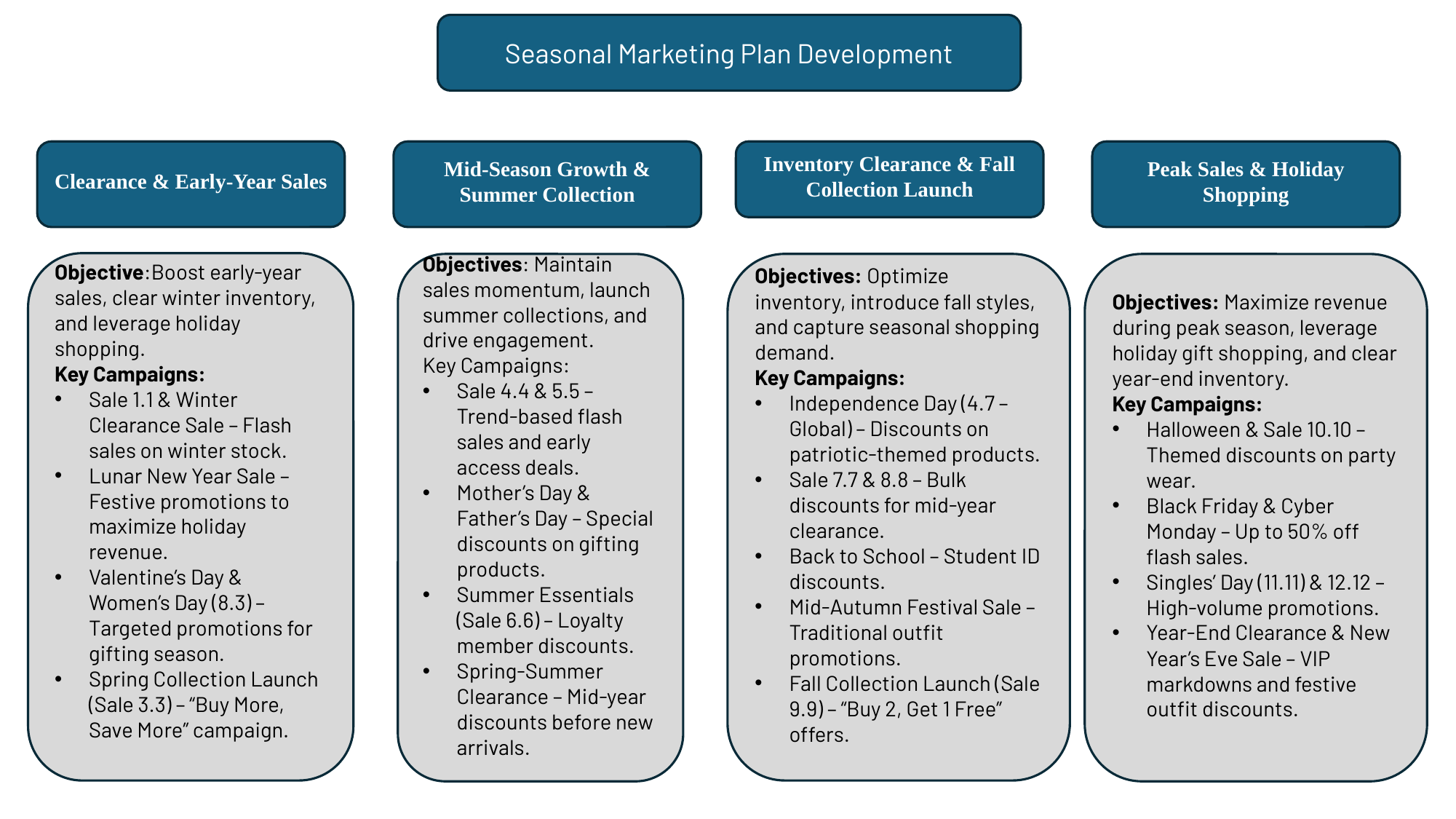

Seasonal Marketing Plan Development

Clearance & Early-Year Sales

Mid-Season Growth & Summer Collection

Inventory Clearance & Fall Collection Launch

Peak Sales & Holiday Shopping

Objective:Boost early-year sales, clear winter inventory, and leverage holiday shopping.
Key Campaigns:
Sale 1.1 & Winter Clearance Sale – Flash sales on winter stock.
Lunar New Year Sale – Festive promotions to maximize holiday revenue.
Valentine’s Day & Women’s Day (8.3) – Targeted promotions for gifting season.
Spring Collection Launch (Sale 3.3) – “Buy More, Save More” campaign.

Objectives: Optimize inventory, introduce fall styles, and capture seasonal shopping demand.
Key Campaigns:
Independence Day (4.7 – Global) – Discounts on patriotic-themed products.
Sale 7.7 & 8.8 – Bulk discounts for mid-year clearance.
Back to School – Student ID discounts.
Mid-Autumn Festival Sale – Traditional outfit promotions.
Fall Collection Launch (Sale 9.9) – “Buy 2, Get 1 Free” offers.

Objectives: Maximize revenue during peak season, leverage holiday gift shopping, and clear year-end inventory.
Key Campaigns:
Halloween & Sale 10.10 – Themed discounts on party wear.
Black Friday & Cyber Monday – Up to 50% off flash sales.
Singles’ Day (11.11) & 12.12 – High-volume promotions.
Year-End Clearance & New Year’s Eve Sale – VIP markdowns and festive outfit discounts.

Objectives: Maintain sales momentum, launch summer collections, and drive engagement.
Key Campaigns:
Sale 4.4 & 5.5 – Trend-based flash sales and early access deals.
Mother’s Day & Father’s Day – Special discounts on gifting products.
Summer Essentials (Sale 6.6) – Loyalty member discounts.
Spring-Summer Clearance – Mid-year discounts before new arrivals.